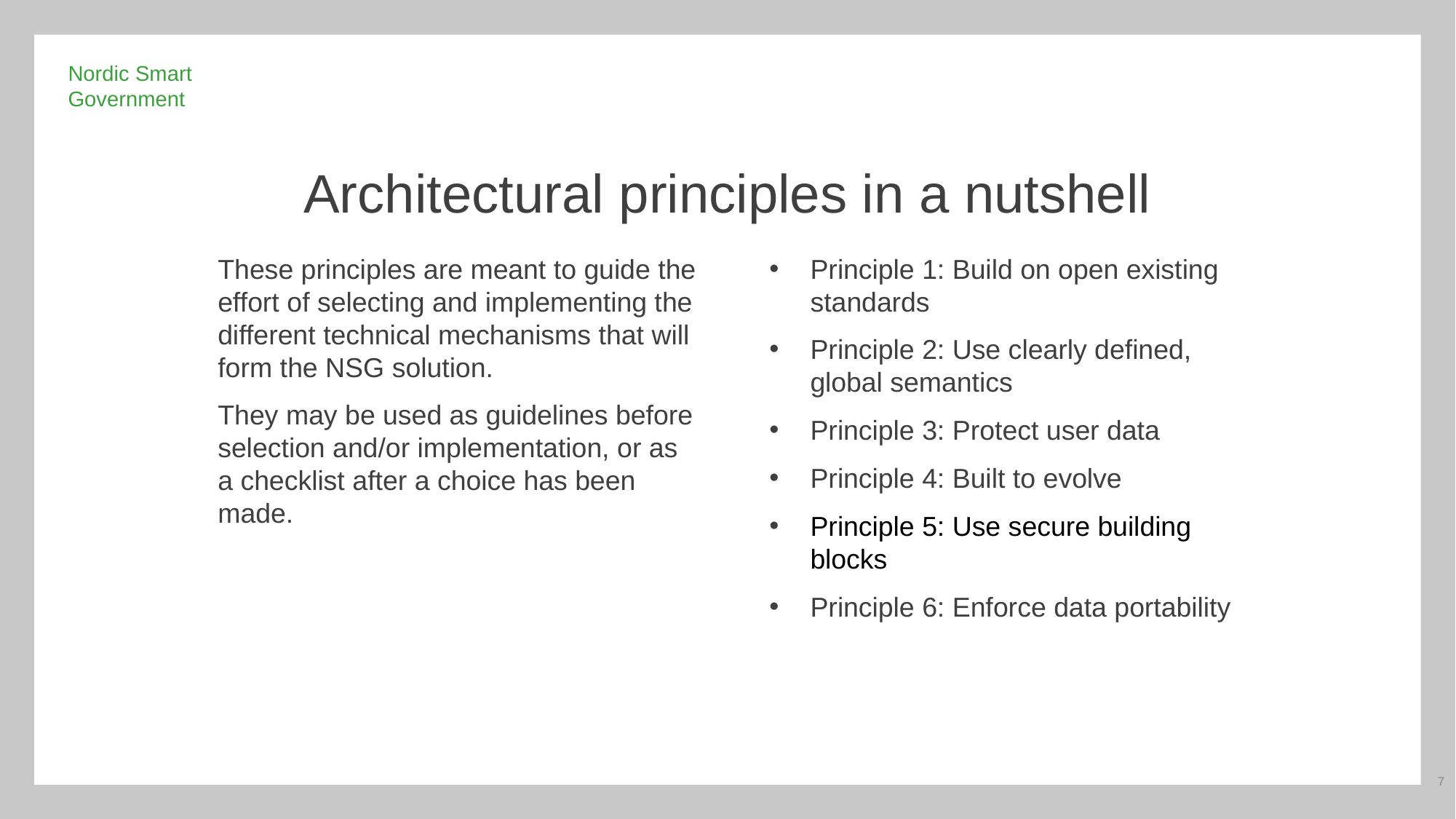

# Architectural principles in a nutshell
These principles are meant to guide the effort of selecting and implementing the different technical mechanisms that will form the NSG solution.
They may be used as guidelines before selection and/or implementation, or as a checklist after a choice has been made.

Principle 1: Build on open existing standards
Principle 2: Use clearly defined, global semantics
Principle 3: Protect user data
Principle 4: Built to evolve
Principle 5: Use secure building blocks
Principle 6: Enforce data portability
7